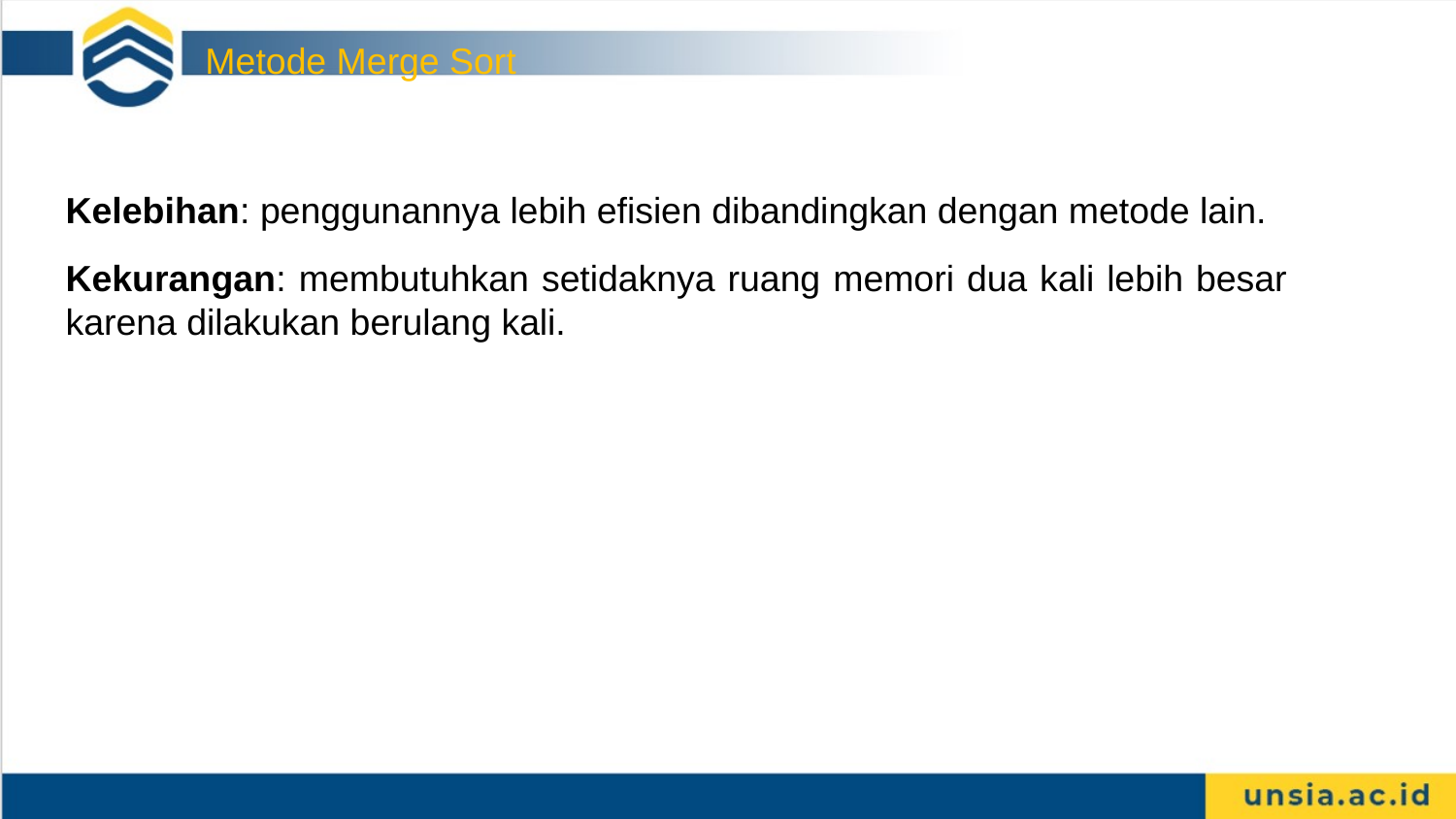

Metode Merge Sort
Kelebihan: penggunannya lebih efisien dibandingkan dengan metode lain.

Kekurangan: membutuhkan setidaknya ruang memori dua kali lebih besar karena dilakukan berulang kali.